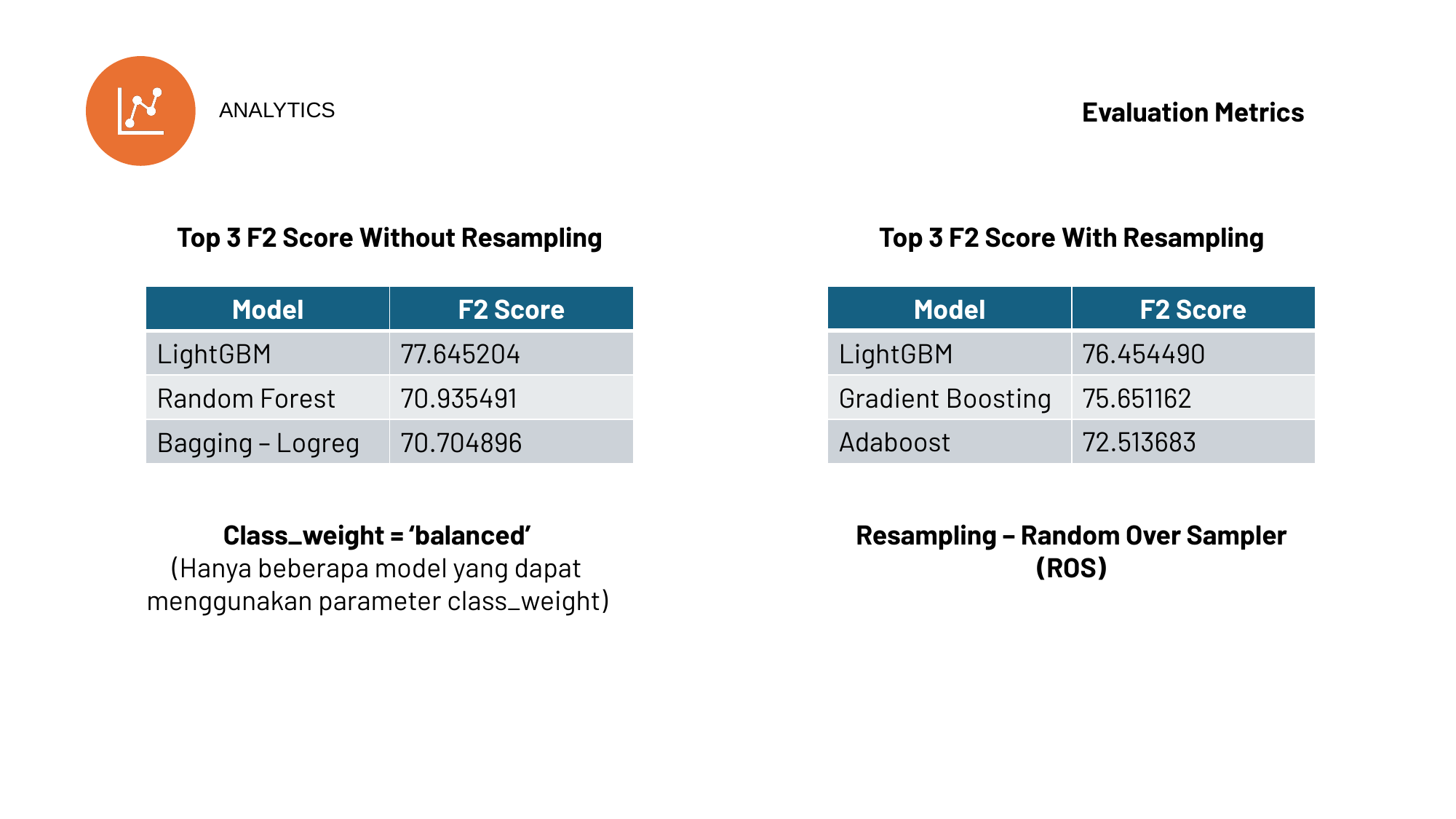

ANALYTICS

Evaluation Metrics
Top 3 F2 Score Without Resampling
Top 3 F2 Score With Resampling
| Model | F2 Score |
| --- | --- |
| LightGBM | 76.454490 |
| Gradient Boosting | 75.651162 |
| Adaboost | 72.513683 |
| Model | F2 Score |
| --- | --- |
| LightGBM | 77.645204 |
| Random Forest | 70.935491 |
| Bagging – Logreg | 70.704896 |
Class_weight = ‘balanced’
(Hanya beberapa model yang dapat menggunakan parameter class_weight)
Resampling – Random Over Sampler (ROS)